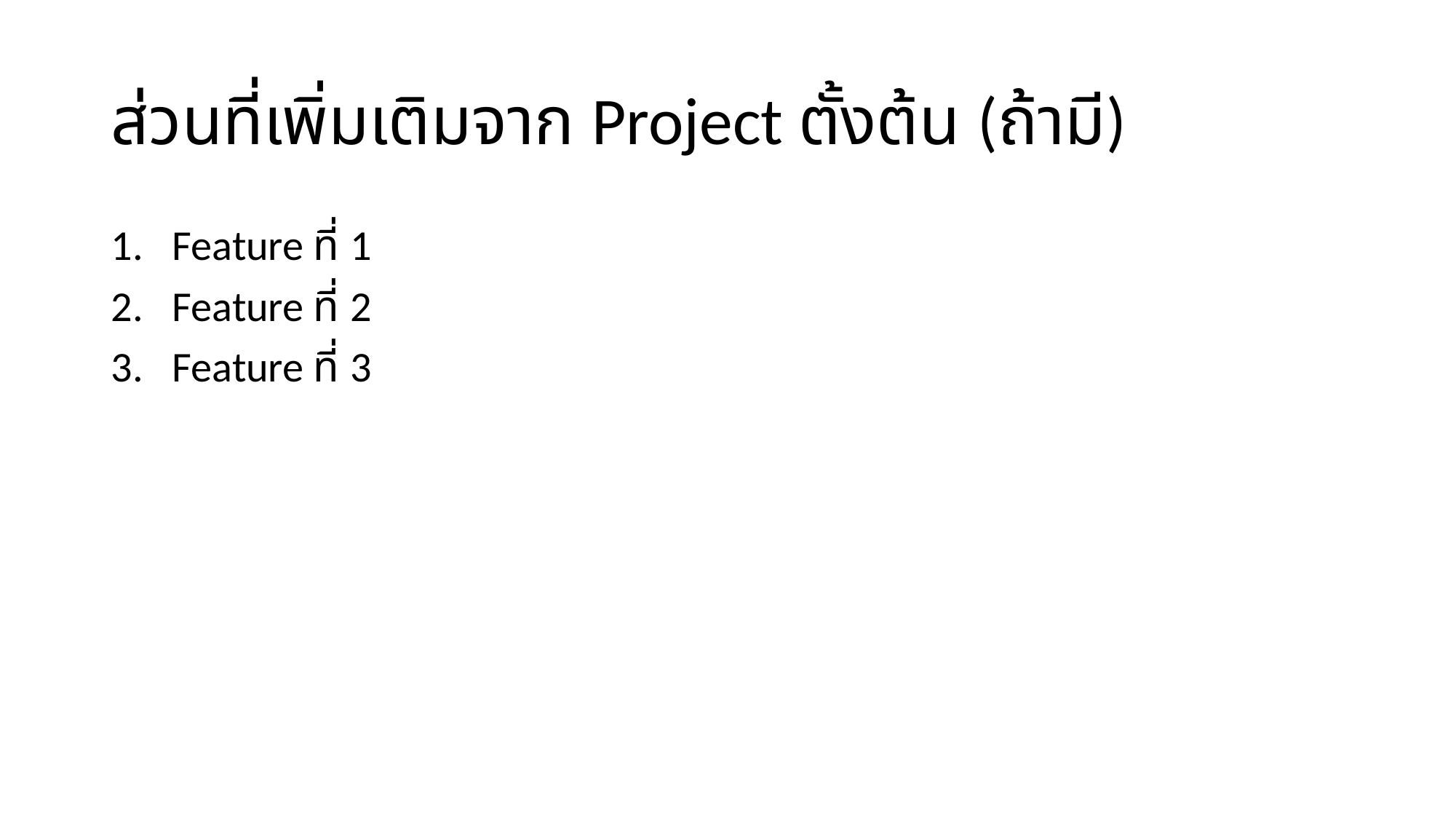

# ส่วนที่เพิ่มเติมจาก Project ตั้งต้น (ถ้ามี)
Feature ที่ 1
Feature ที่ 2
Feature ที่ 3